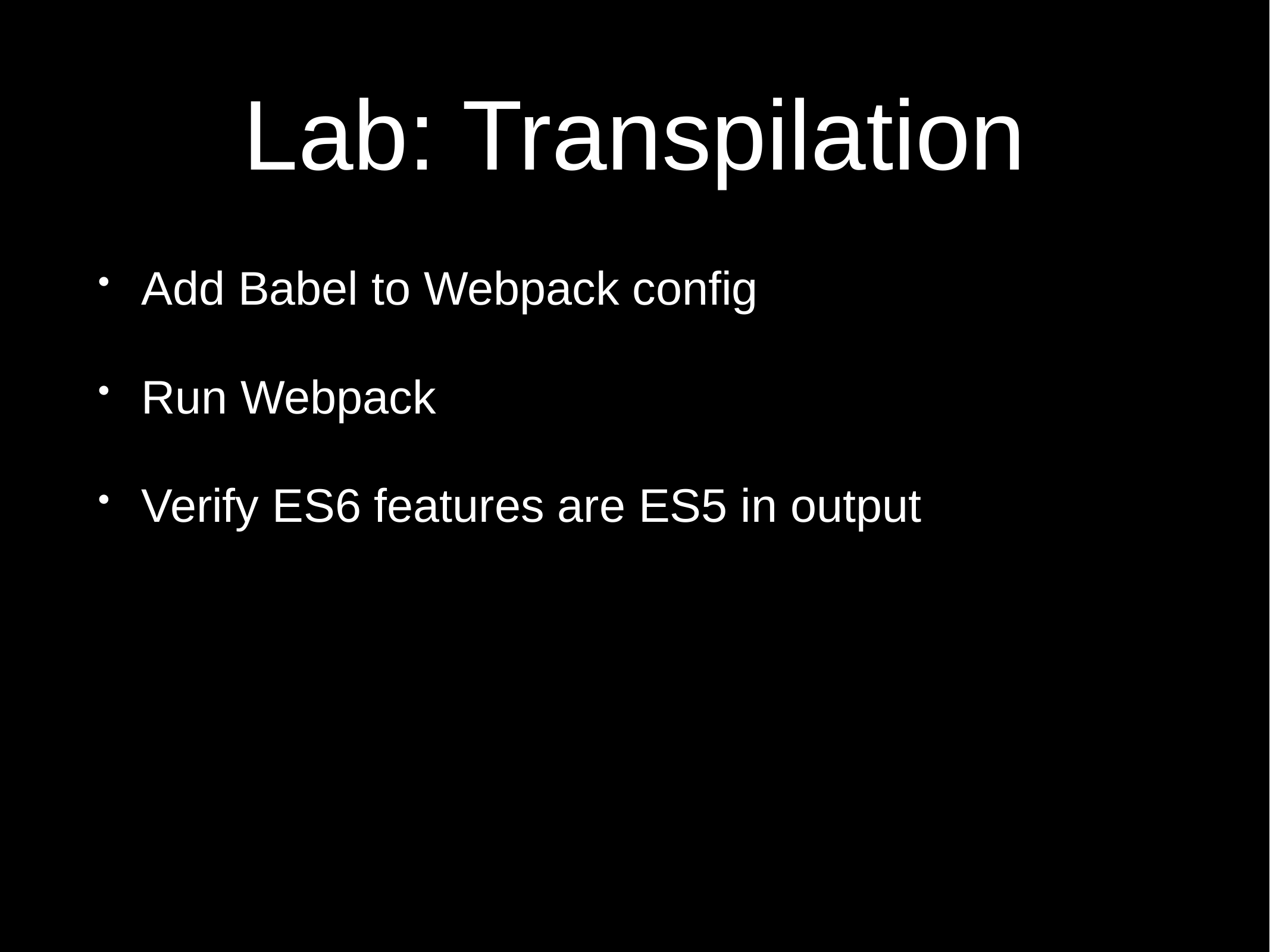

# Lab: Transpilation
Add Babel to Webpack config
Run Webpack
Verify ES6 features are ES5 in output